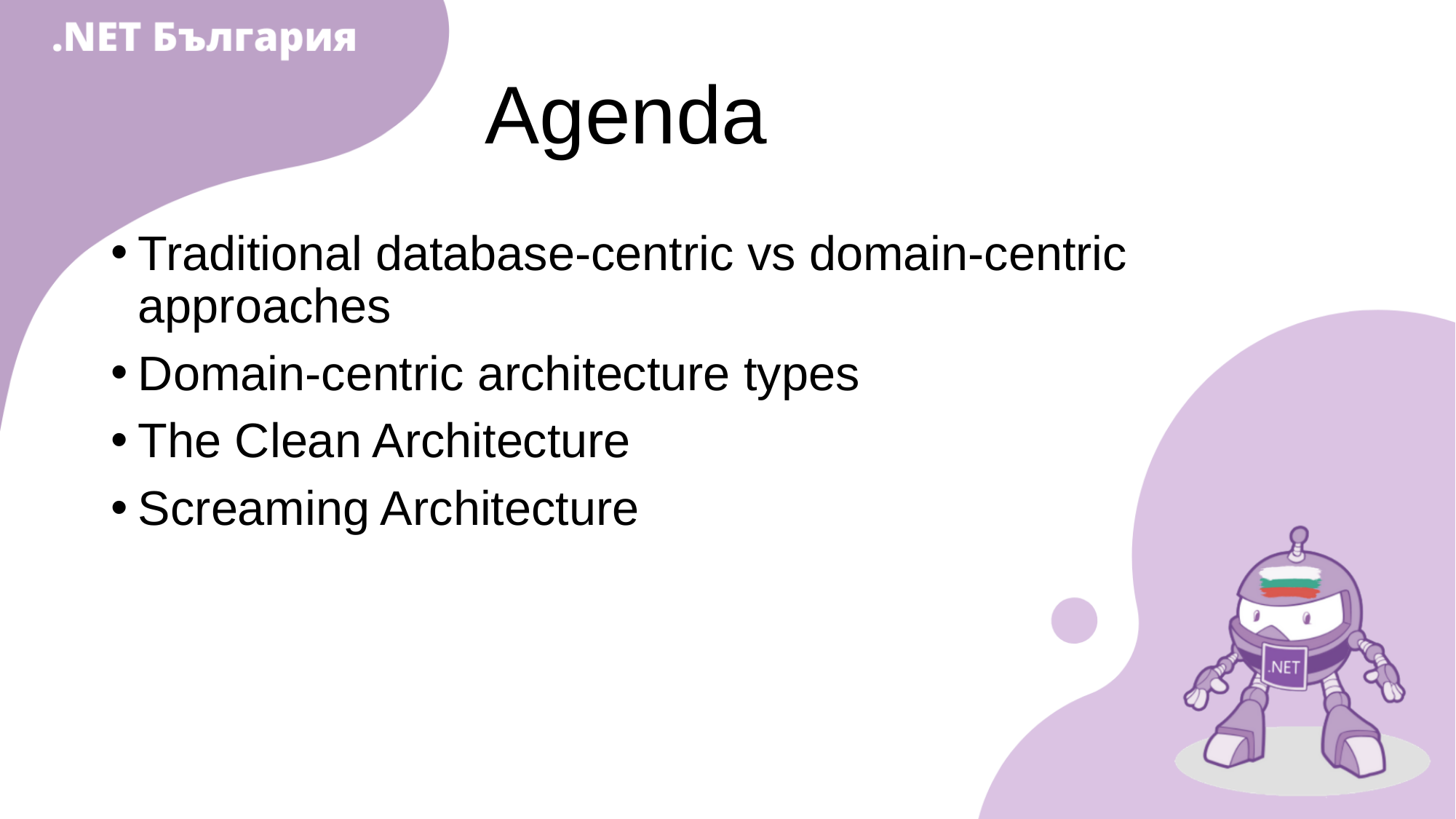

# Agenda
Traditional database-centric vs domain-centric approaches
Domain-centric architecture types
The Clean Architecture
Screaming Architecture